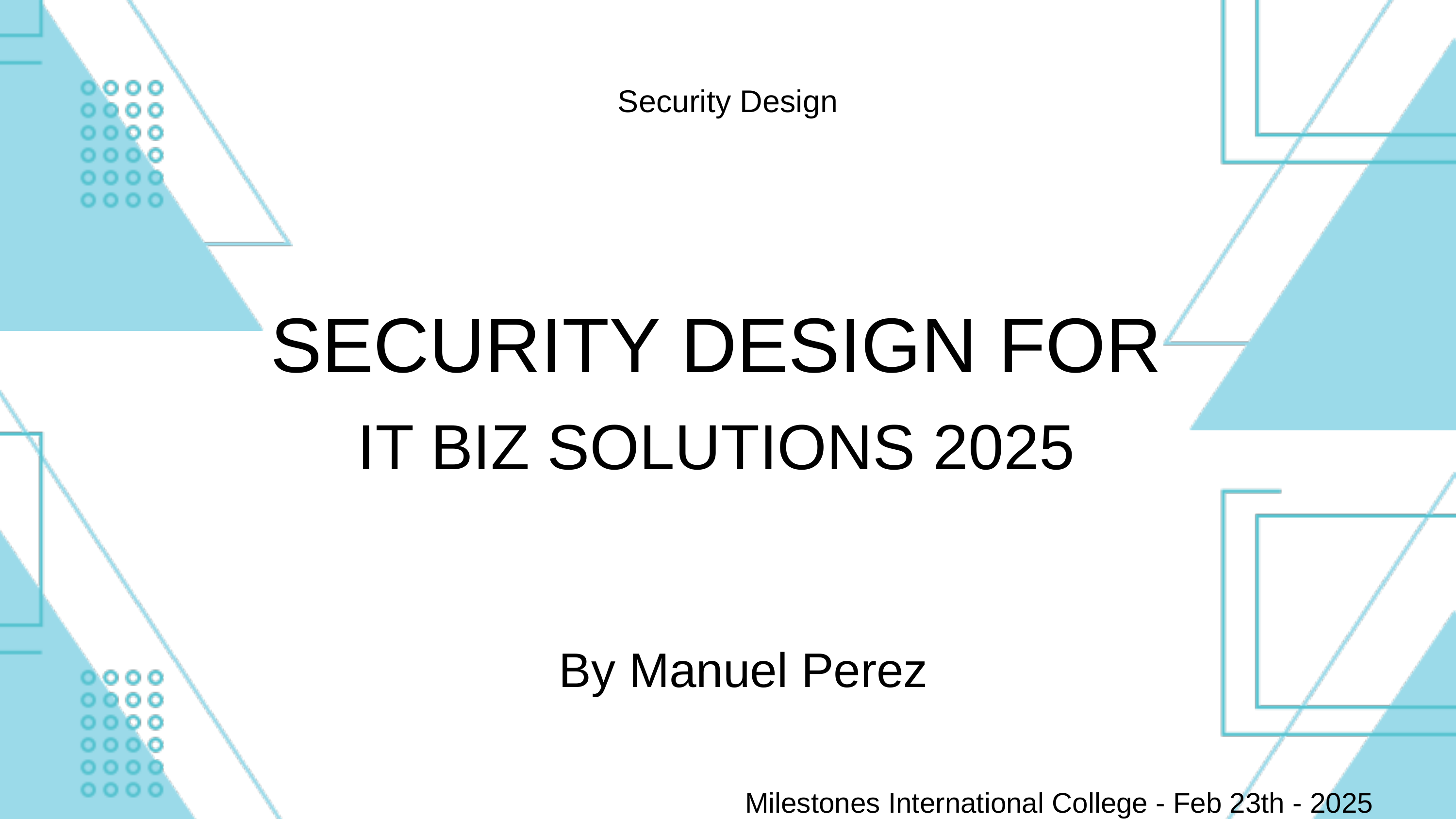

Security Design
SECURITY DESIGN FOR

IT BIZ SOLUTIONS 2025

By Manuel Perez
Milestones International College - Feb 23th - 2025